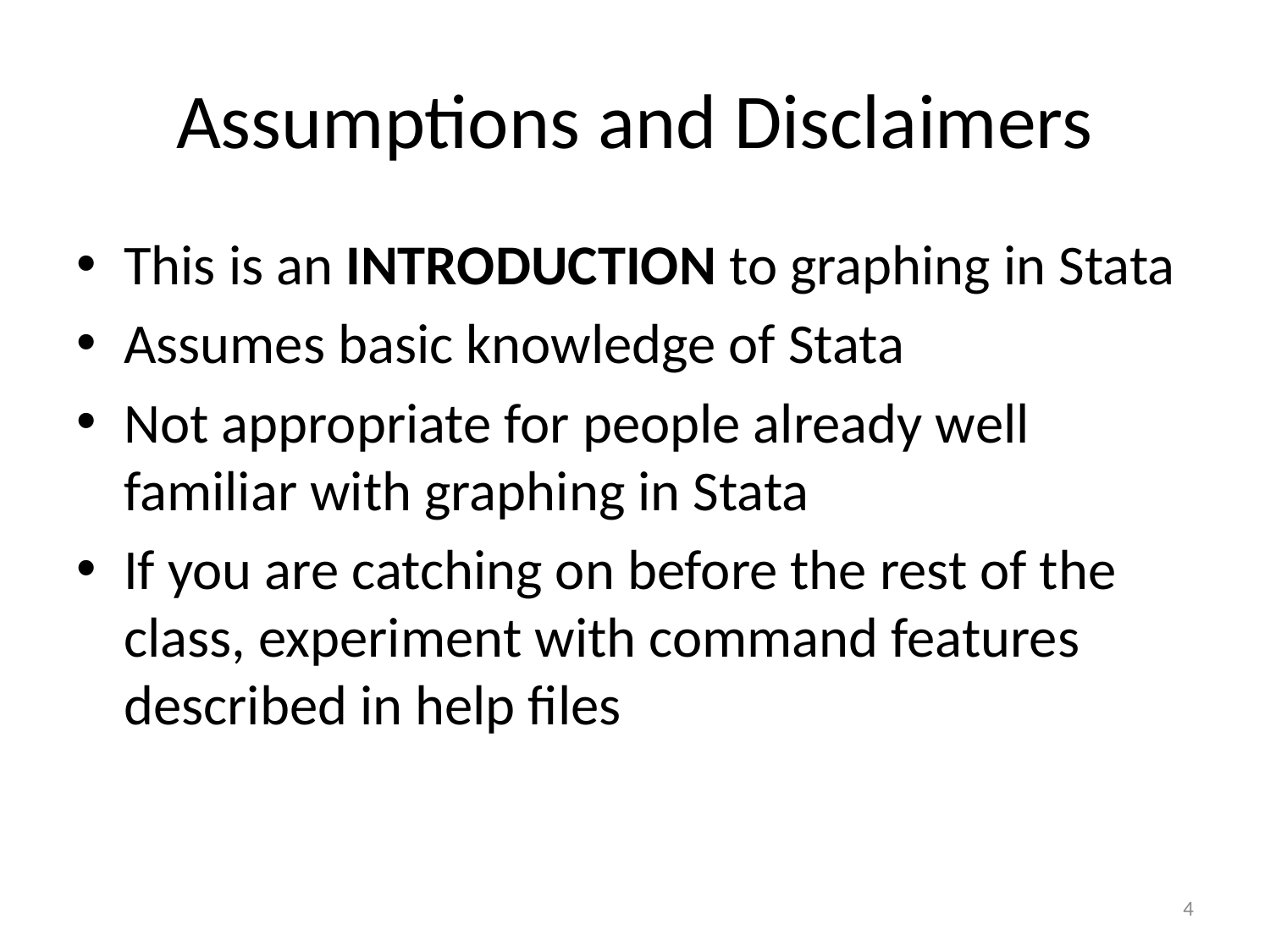

# Assumptions and Disclaimers
This is an INTRODUCTION to graphing in Stata
Assumes basic knowledge of Stata
Not appropriate for people already well familiar with graphing in Stata
If you are catching on before the rest of the class, experiment with command features described in help files
4